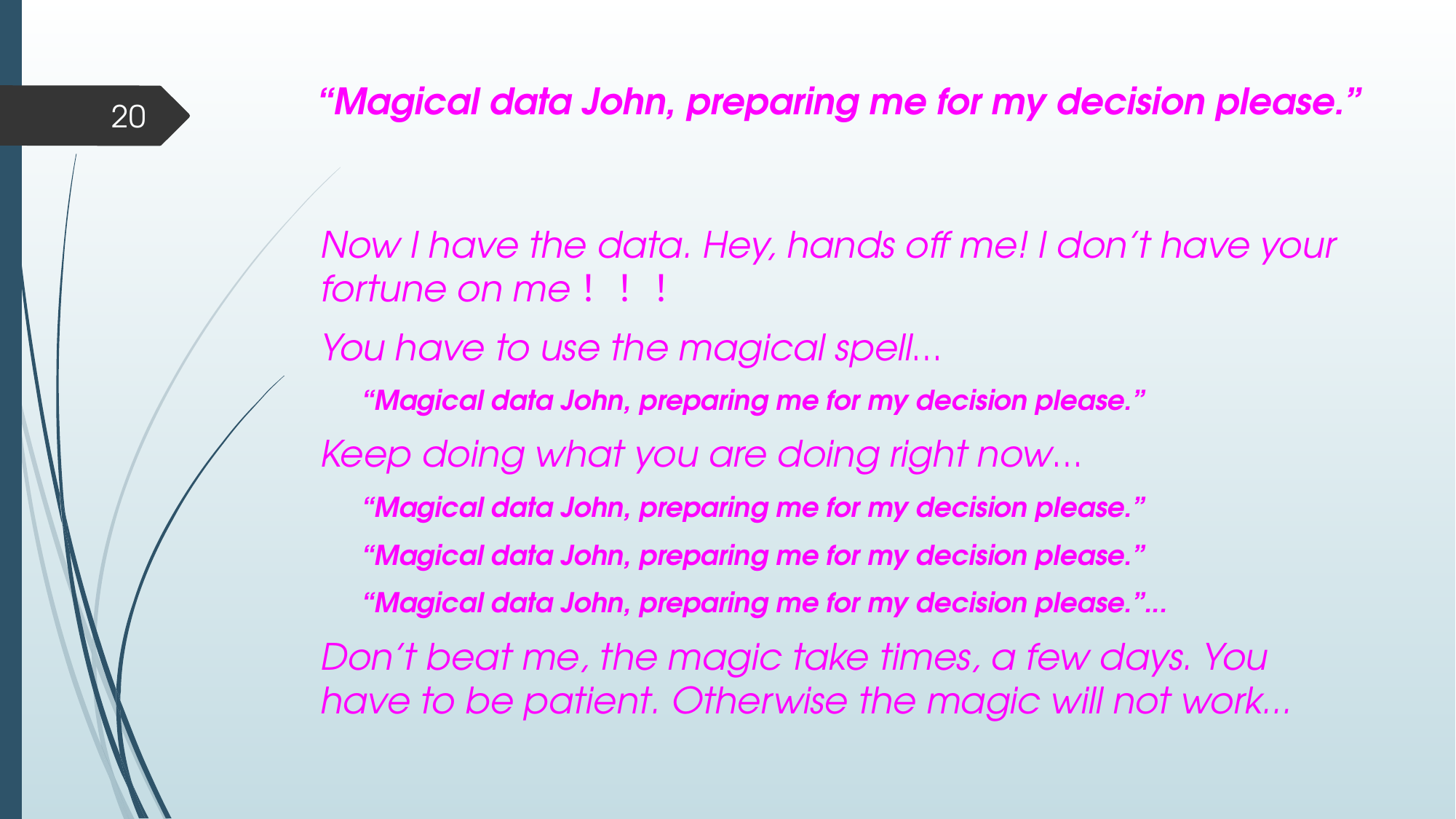

# “Magical data John, preparing me for my decision please.”
20
Now I have the data. Hey, hands off me! I don’t have your fortune on me！！！
You have to use the magical spell…
“Magical data John, preparing me for my decision please.”
Keep doing what you are doing right now…
“Magical data John, preparing me for my decision please.”
“Magical data John, preparing me for my decision please.”
“Magical data John, preparing me for my decision please.”...
Don’t beat me, the magic take times, a few days. You have to be patient. Otherwise the magic will not work...